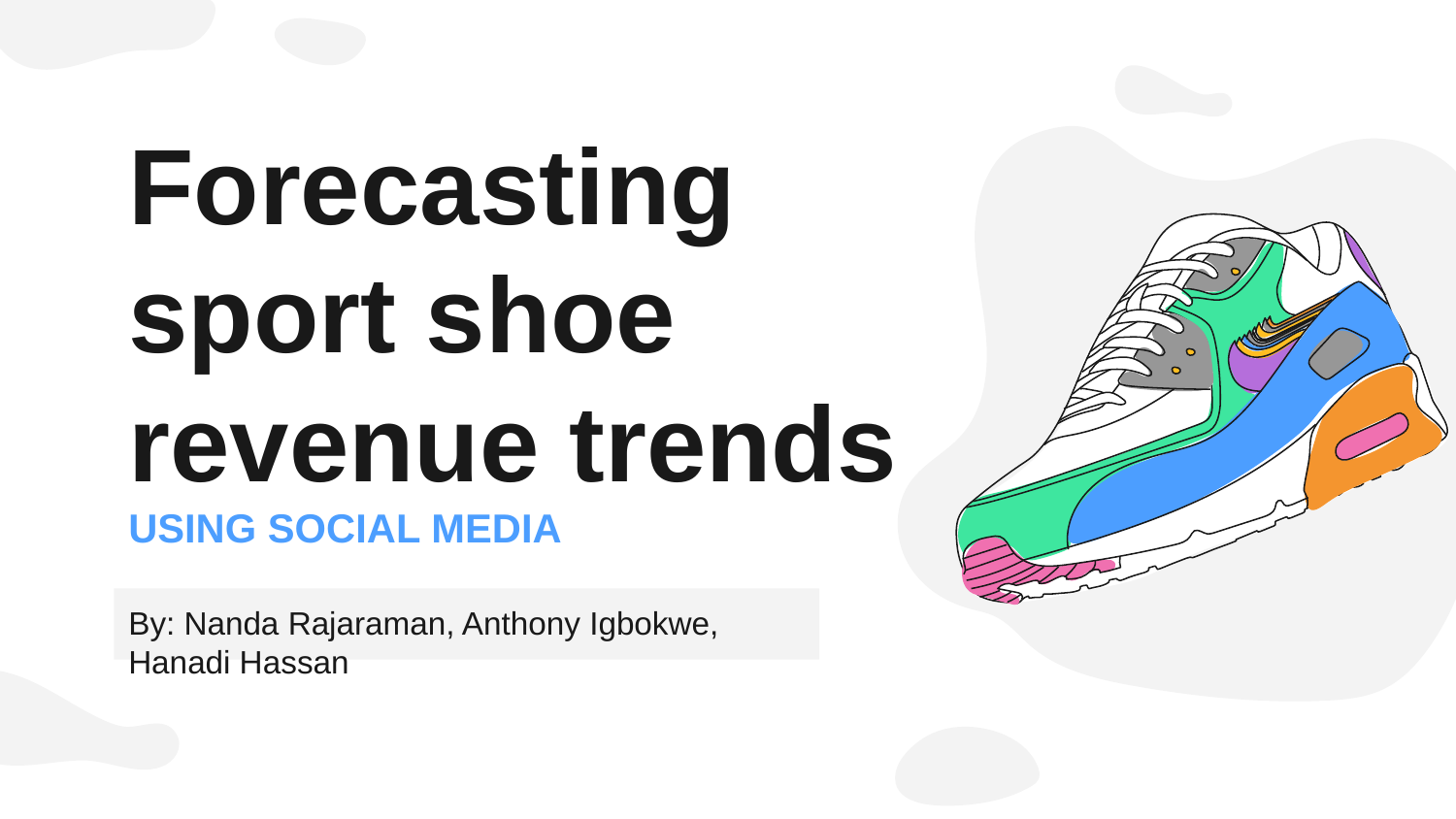

# Forecasting sport shoe revenue trends USING SOCIAL MEDIA

By: Nanda Rajaraman, Anthony Igbokwe, Hanadi Hassan